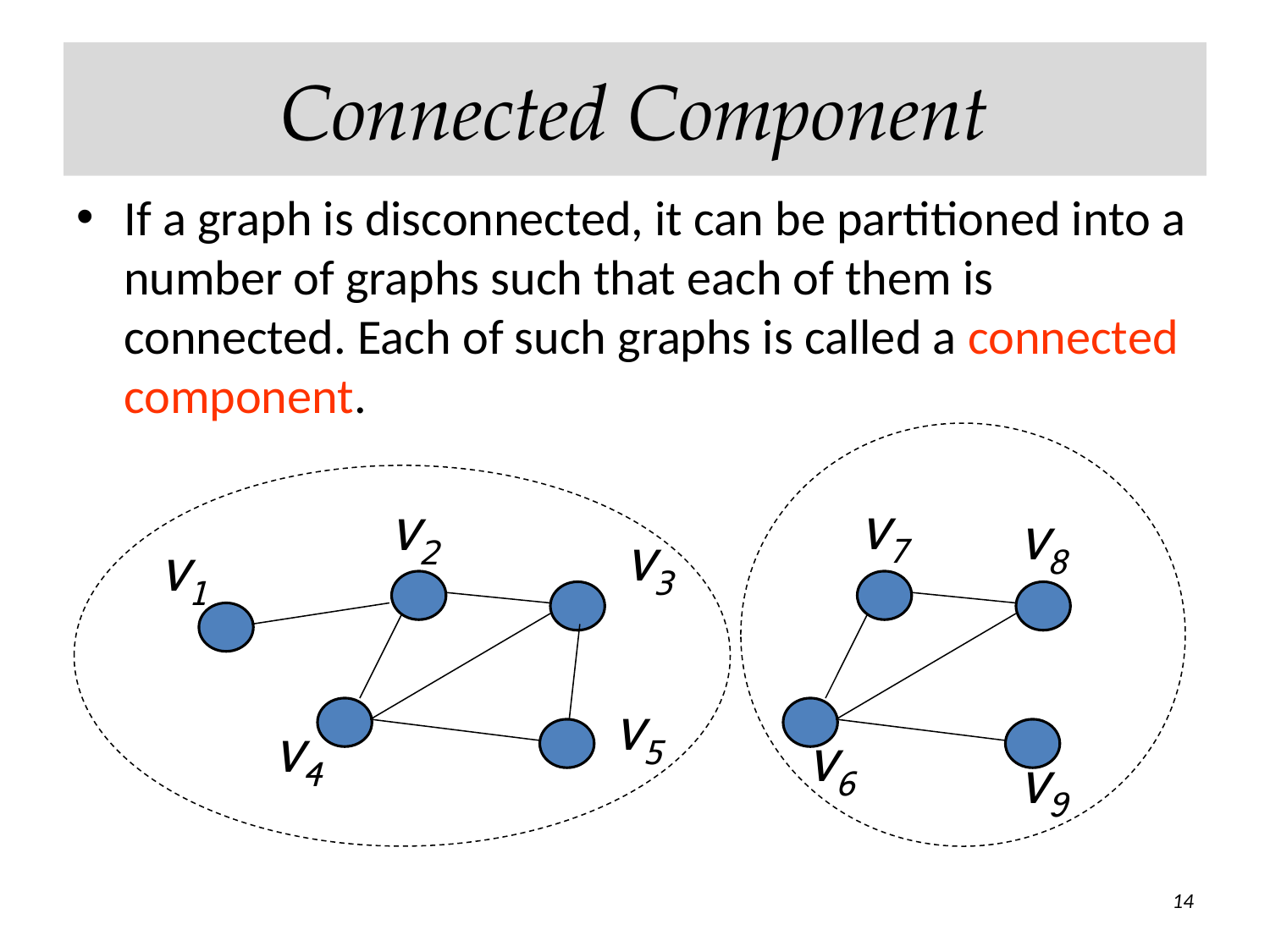

# Connected Component
If a graph is disconnected, it can be partitioned into a number of graphs such that each of them is connected. Each of such graphs is called a connected component.

v7
v2
v8
v3
v1

v5

v4

v6

v9
14